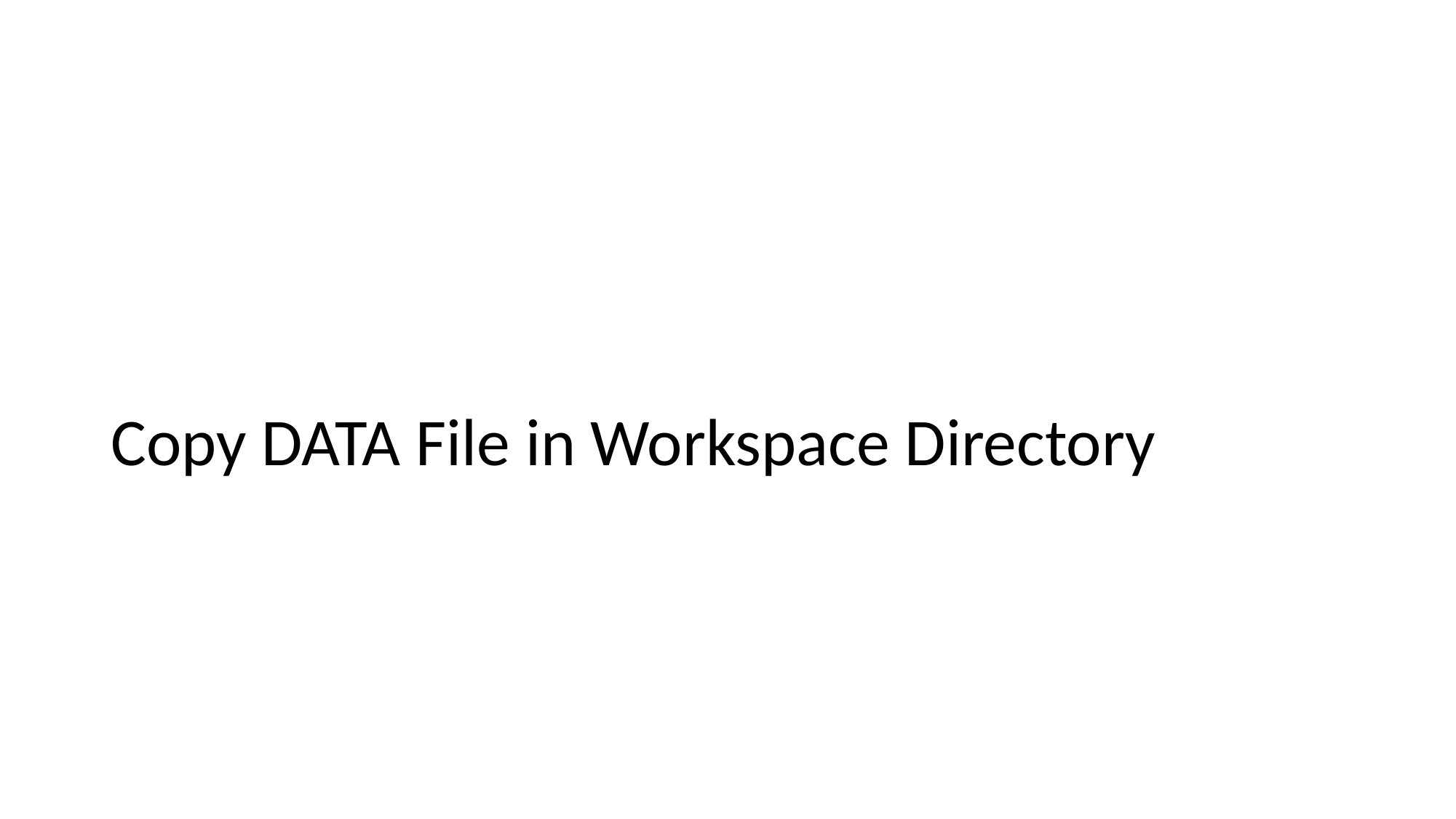

# Copy DATA File in Workspace Directory